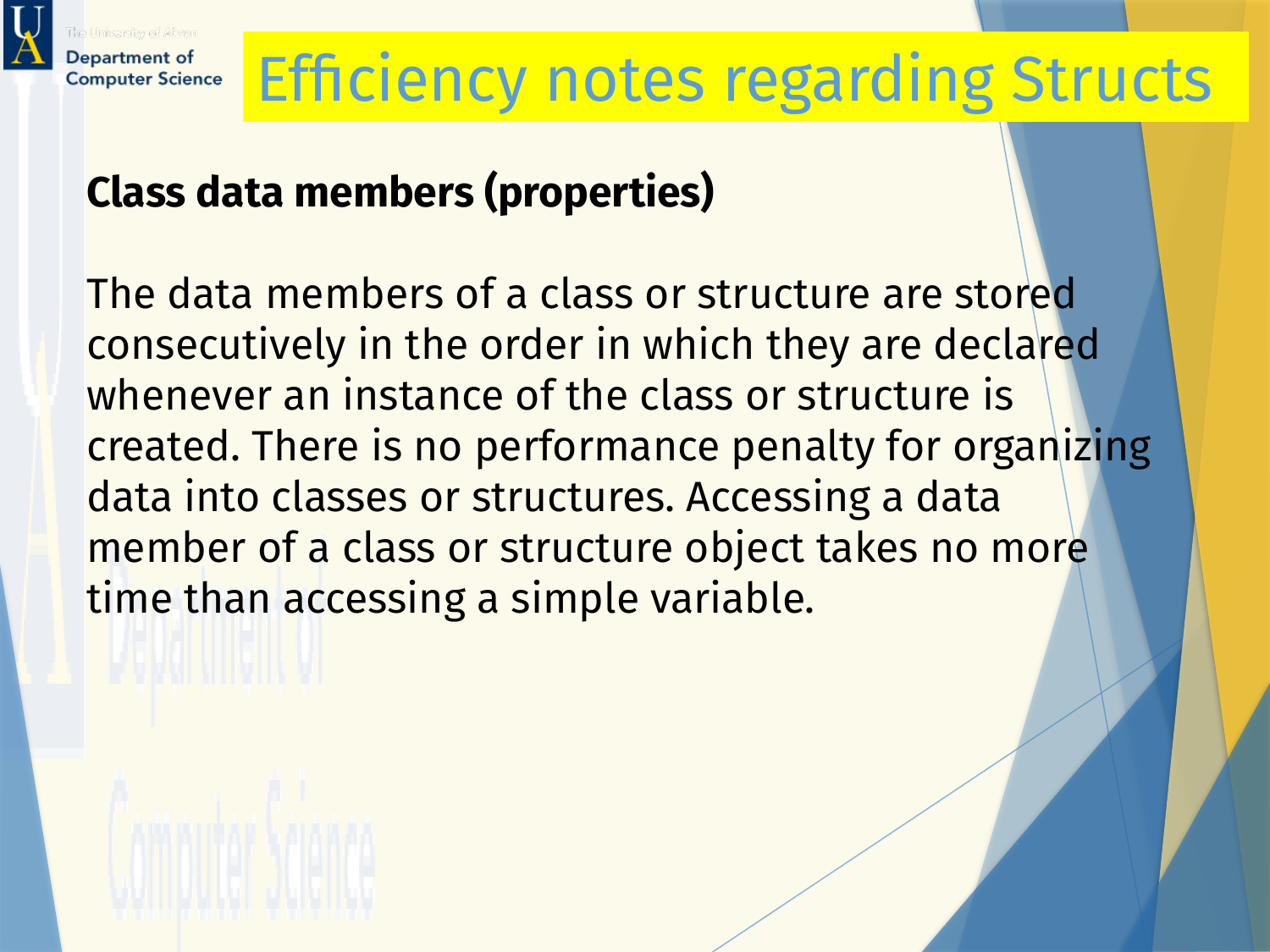

Efficiency notes regarding Structs
Class data members (properties)

The data members of a class or structure are stored consecutively in the order in which they are declared whenever an instance of the class or structure is created. There is no performance penalty for organizing data into classes or structures. Accessing a data member of a class or structure object takes no more time than accessing a simple variable.